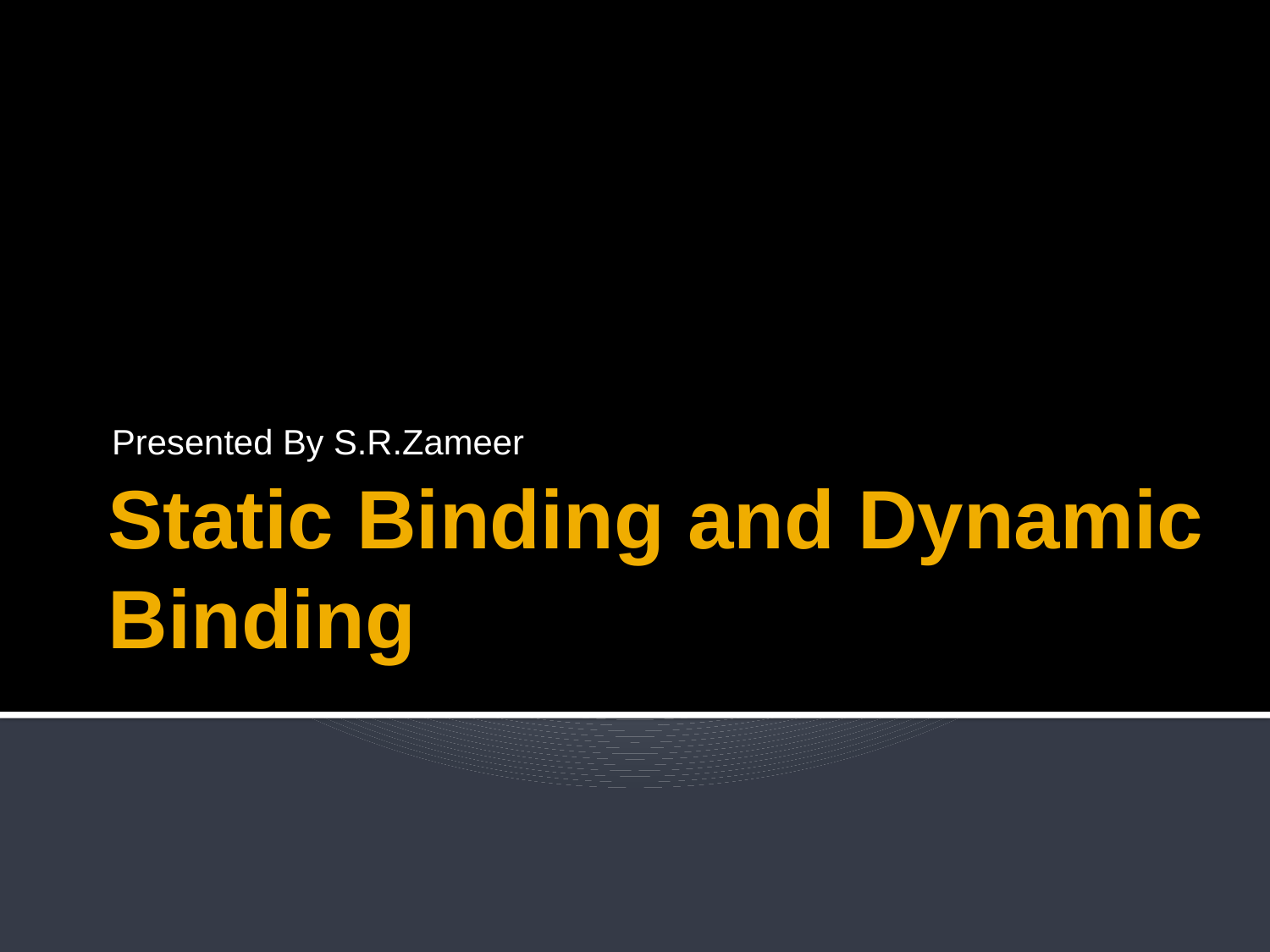

Presented By S.R.Zameer
# Static Binding and Dynamic Binding